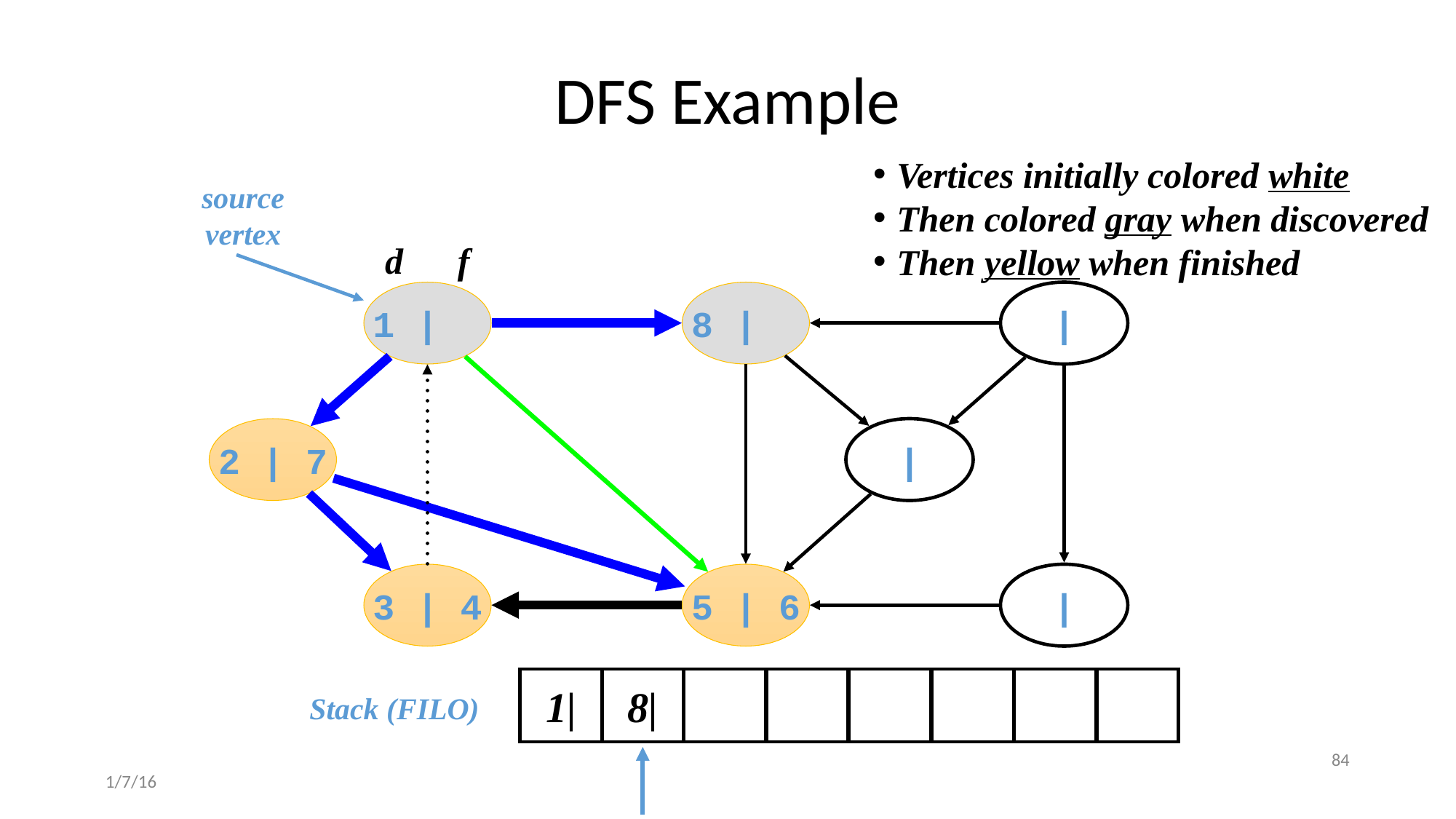

# DFS Example
Vertices initially colored white
Then colored gray when discovered
Then yellow when finished
source
vertex
d      f

1 |

8 |

  |

2 | 7

  |

3 | 4

5 | 6

  |

1|

8|
Stack (FILO)
84

1/7/16